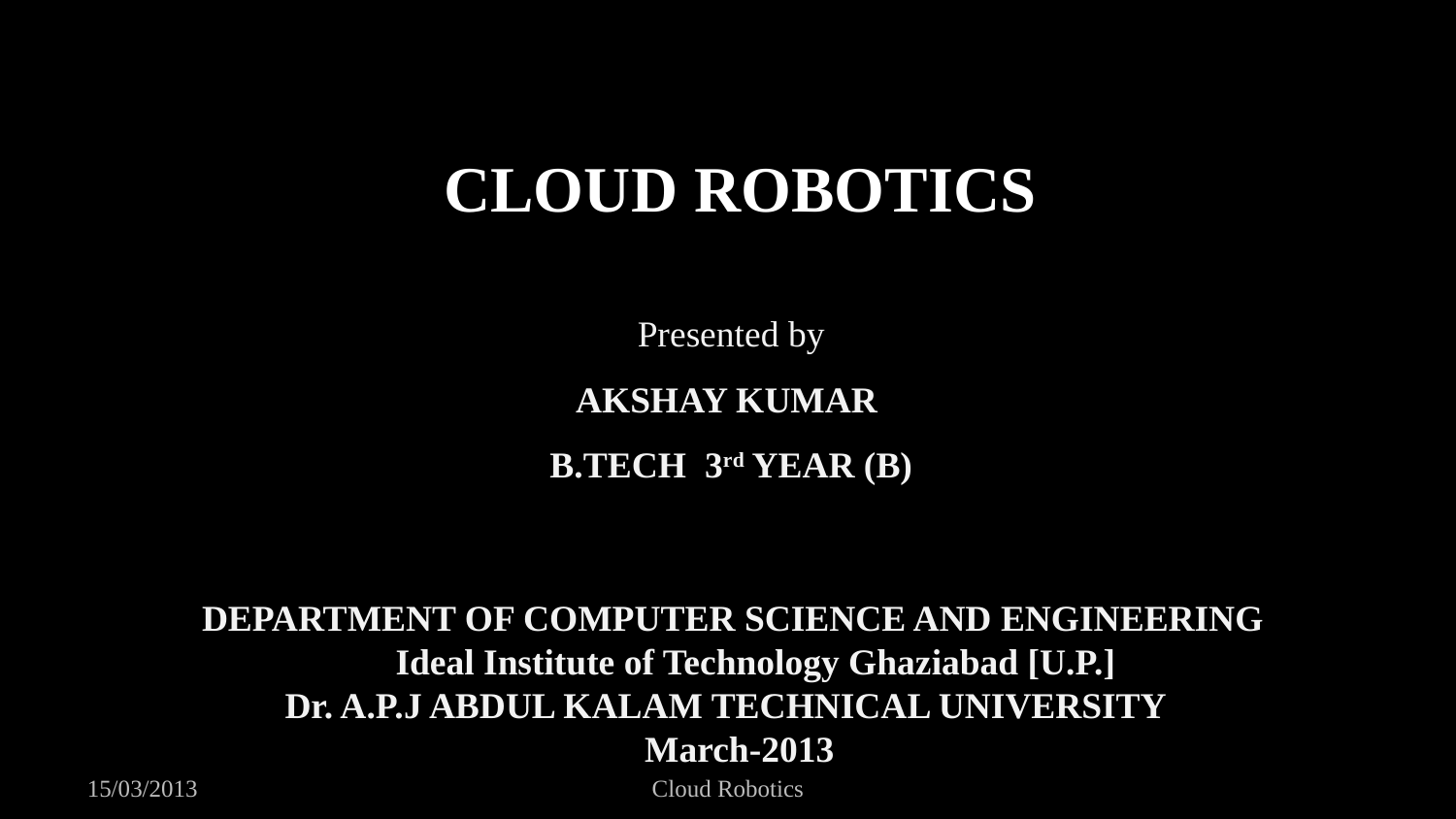

CLOUD ROBOTICS
Presented by
AKSHAY KUMAR
B.TECH  3rd YEAR (B)

                    DEPARTMENT OF COMPUTER SCIENCE AND ENGINEERING
                                         Ideal Institute of Technology Ghaziabad [U.P.]
                             Dr. A.P.J ABDUL KALAM TECHNICAL UNIVERSITY
                                                                    March-2013

March-2013
15/03/2013
Cloud Robotics